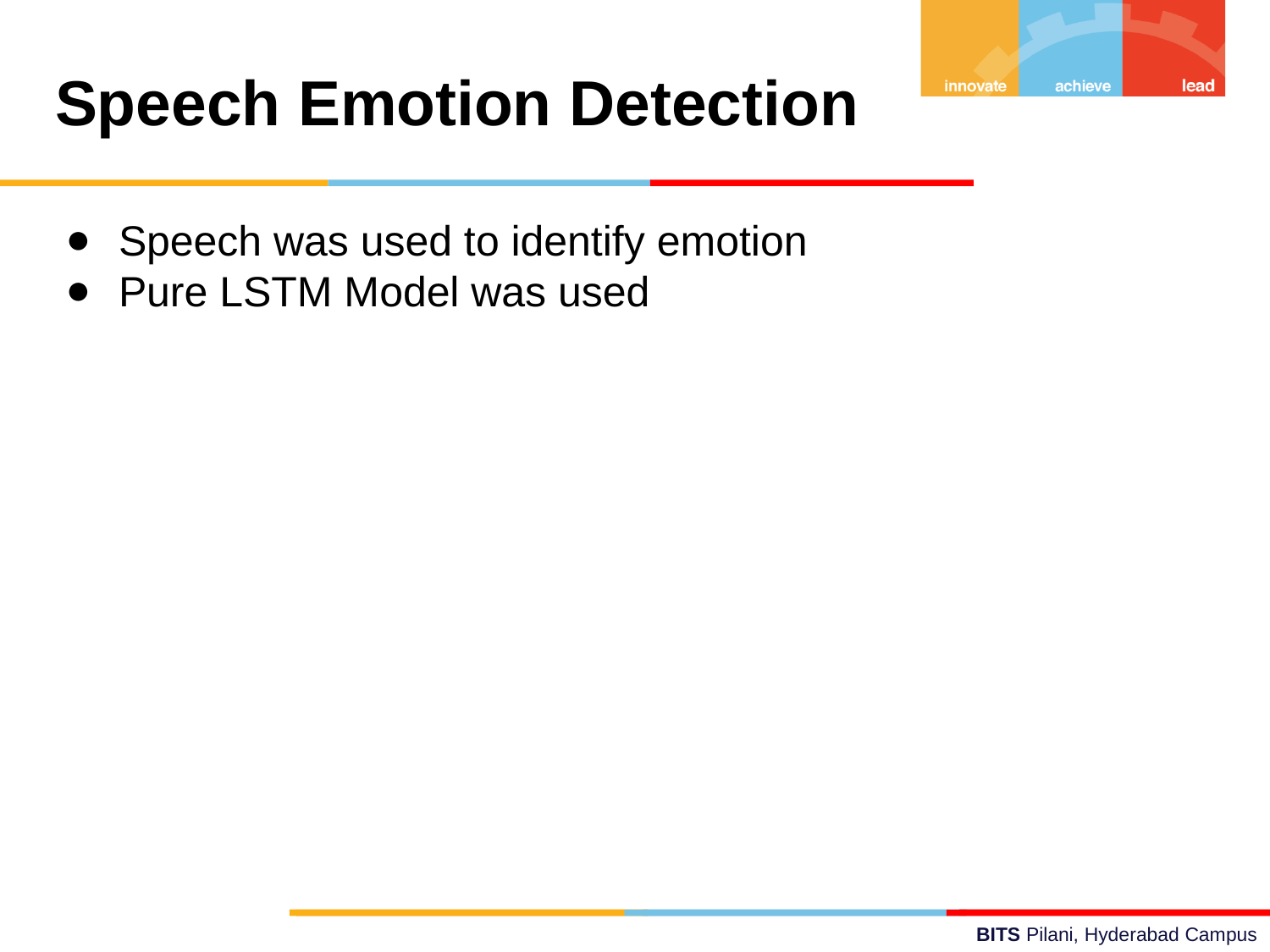

Speech Emotion Detection
Speech was used to identify emotion
Pure LSTM Model was used